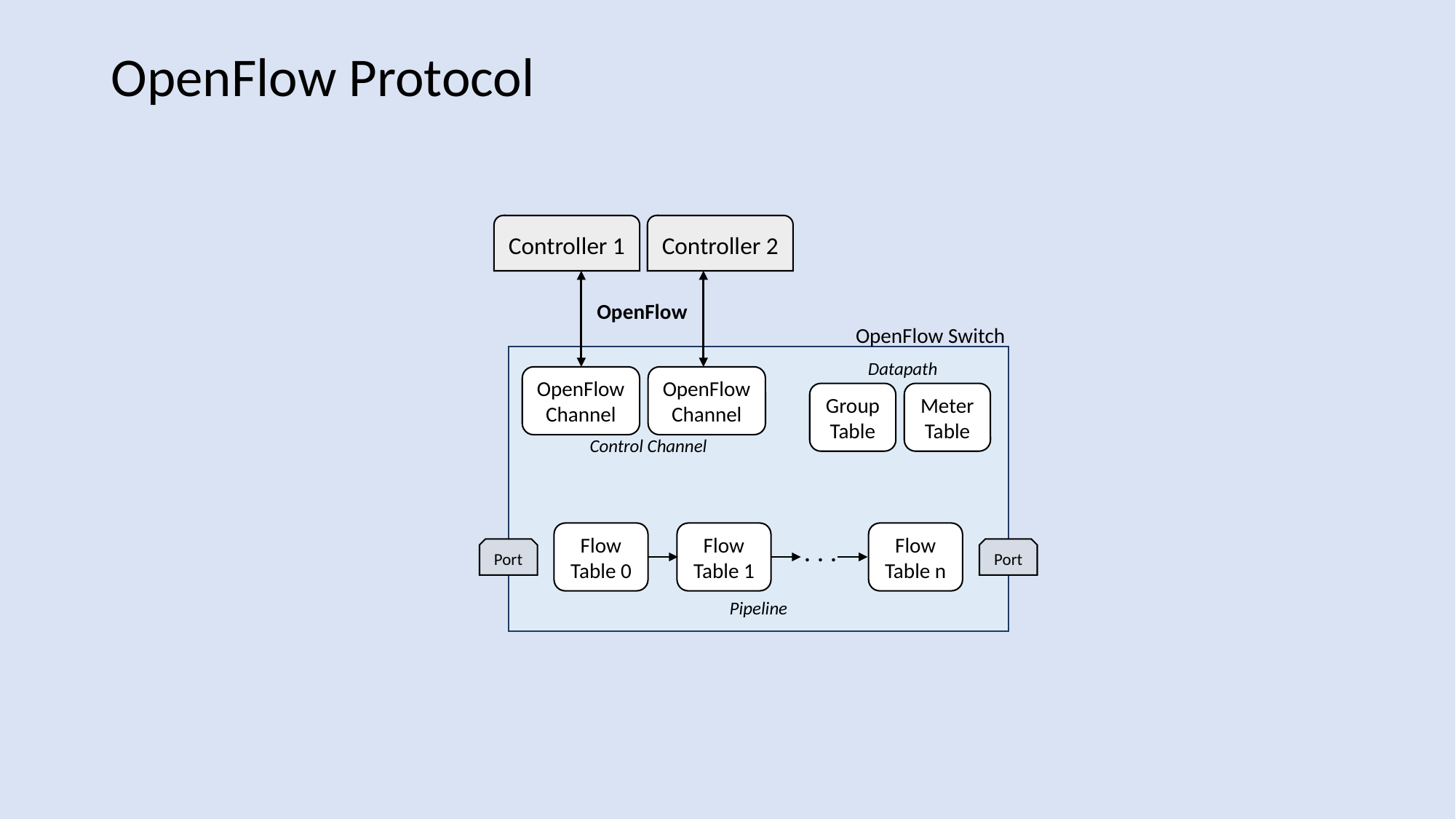

OpenFlow Protocol
Controller 1
Controller 2
OpenFlow
OpenFlow Switch

Datapath
OpenFlow
Channel
OpenFlow
Channel
Group Table
Meter Table
Control Channel
Flow Table 0
Flow Table 1
Flow Table n
. . .
Port
Port
Pipeline